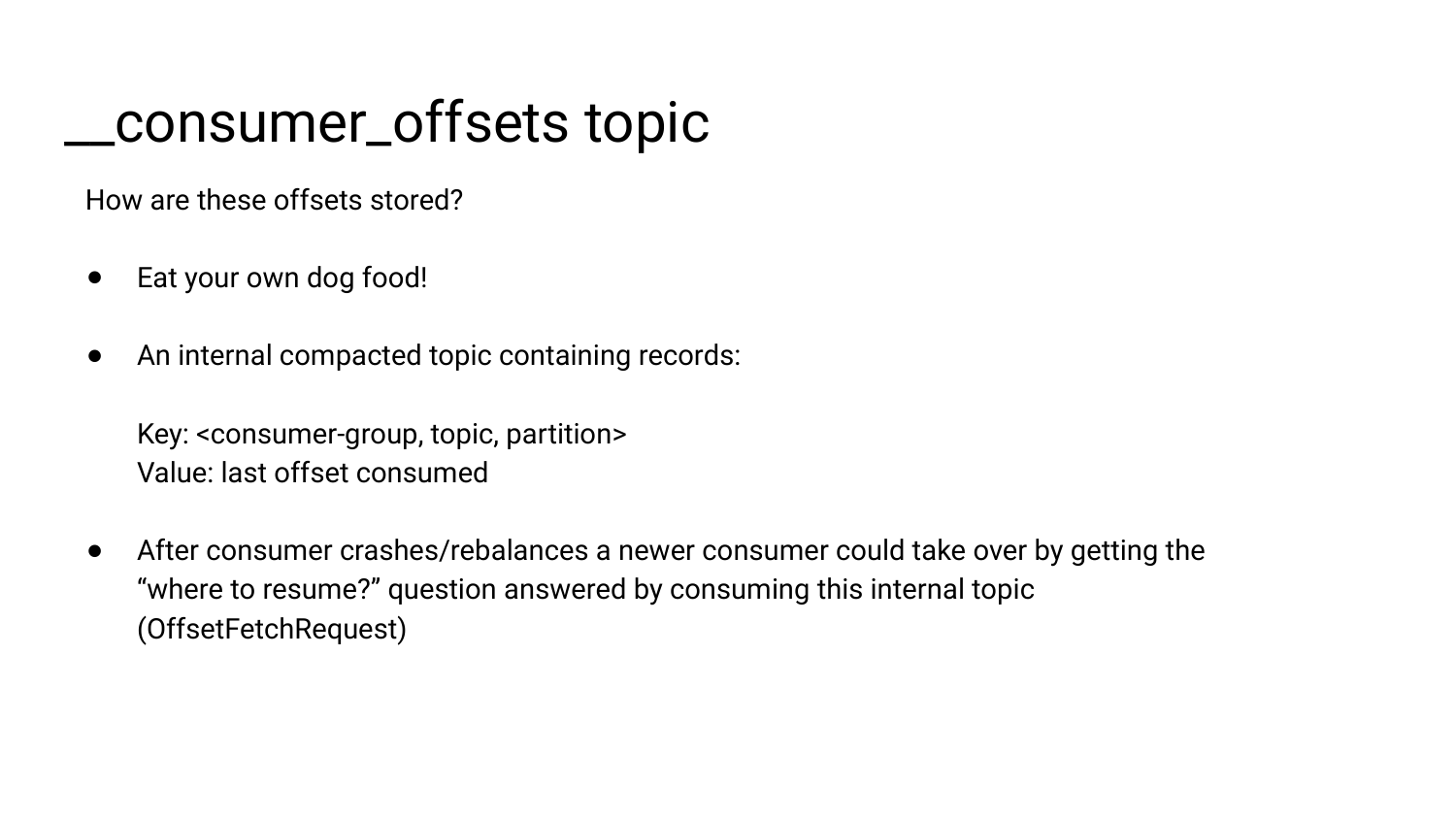

# __consumer_offsets topic
   How are these offsets stored?

Eat your own dog food!

An internal compacted topic containing records:

Key: <consumer-group, topic, partition>
Value: last offset consumed

After consumer crashes/rebalances a newer consumer could take over by getting the
“where to resume?” question answered by consuming this internal topic
(OffsetFetchRequest)